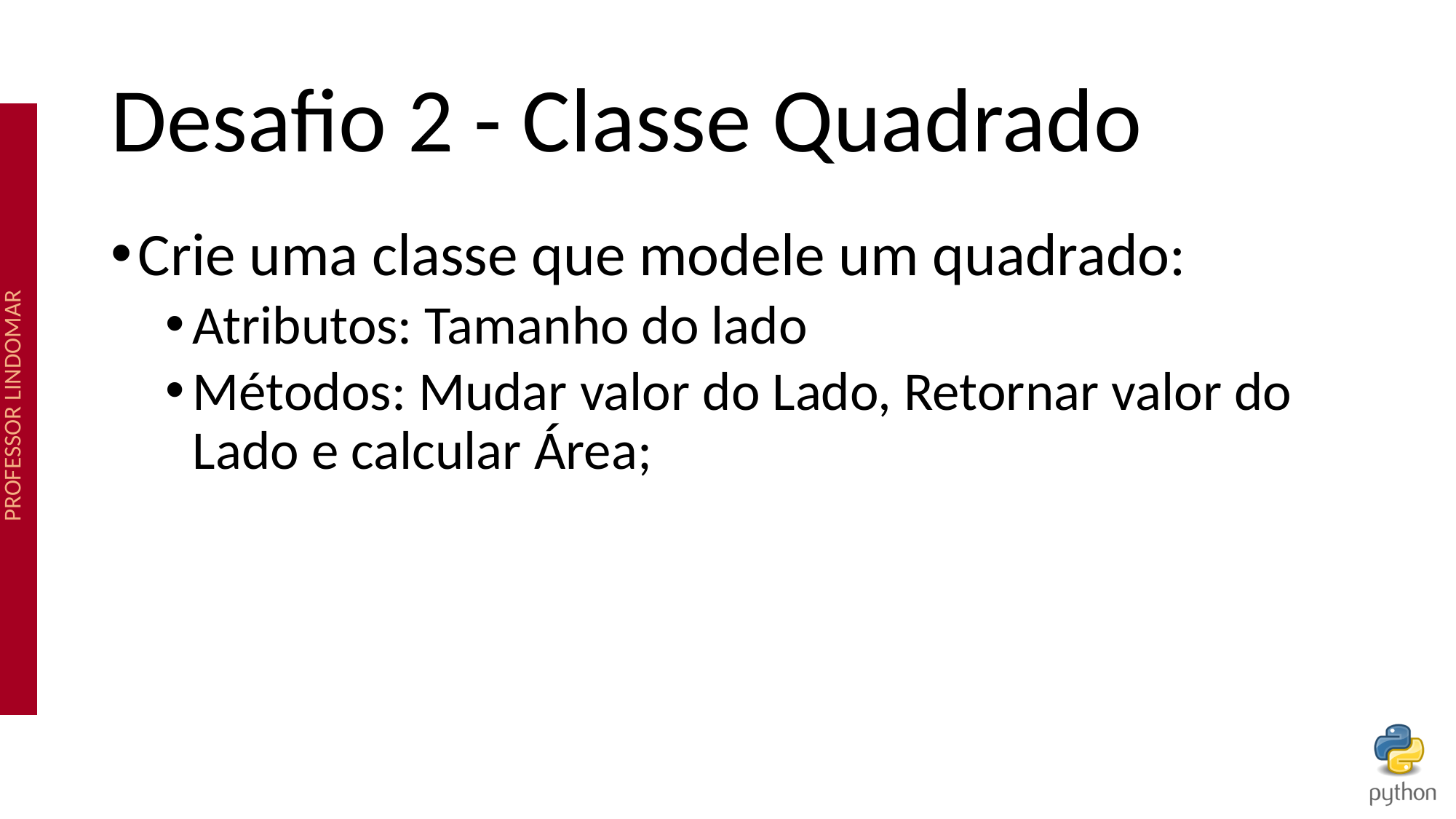

# Desafio 2 - Classe Quadrado
Crie uma classe que modele um quadrado:
Atributos: Tamanho do lado
Métodos: Mudar valor do Lado, Retornar valor do Lado e calcular Área;

107